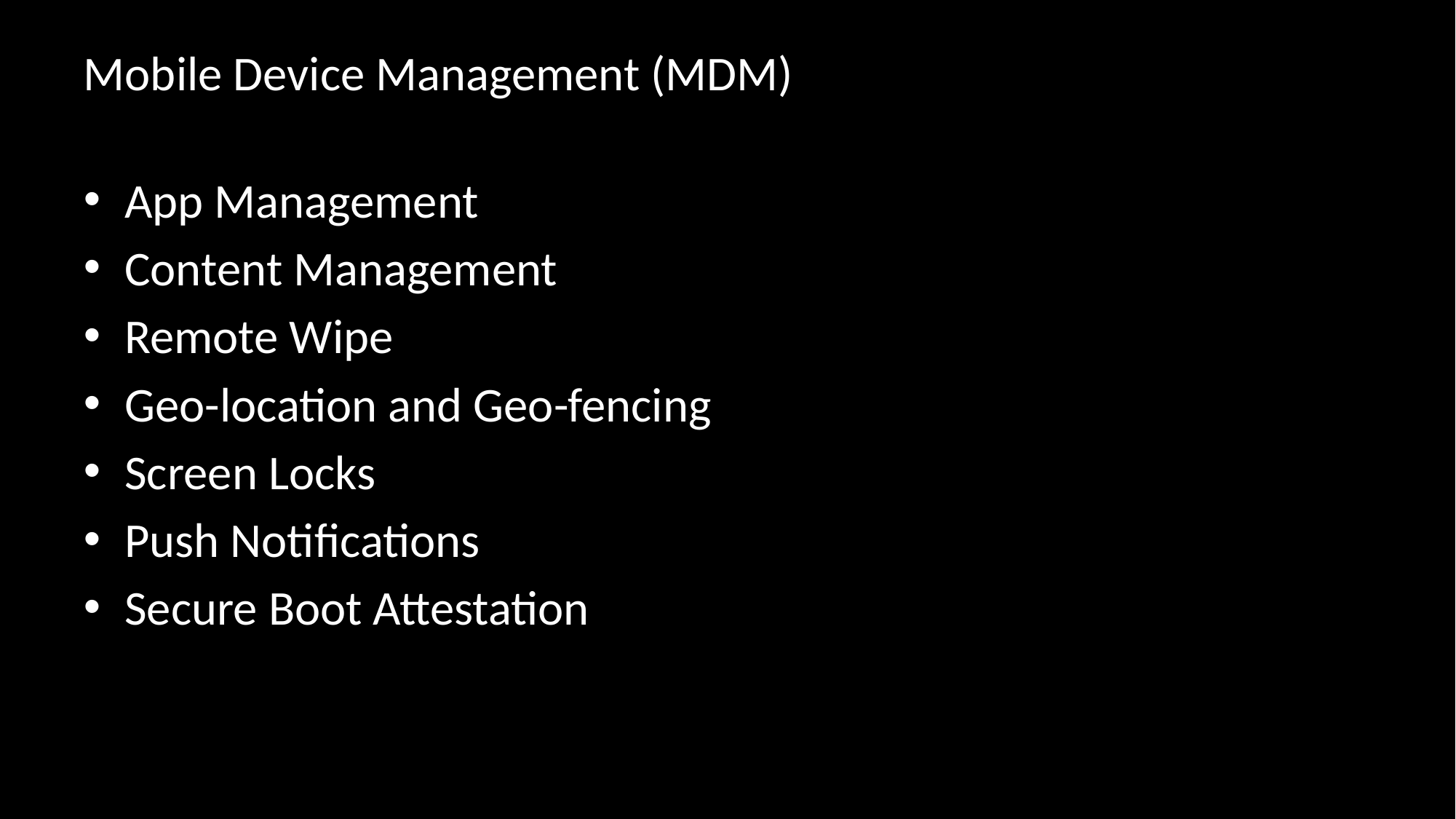

# Mobile Device Management (MDM)
App Management
Content Management
Remote Wipe
Geo-location and Geo-fencing
Screen Locks
Push Notifications
Secure Boot Attestation